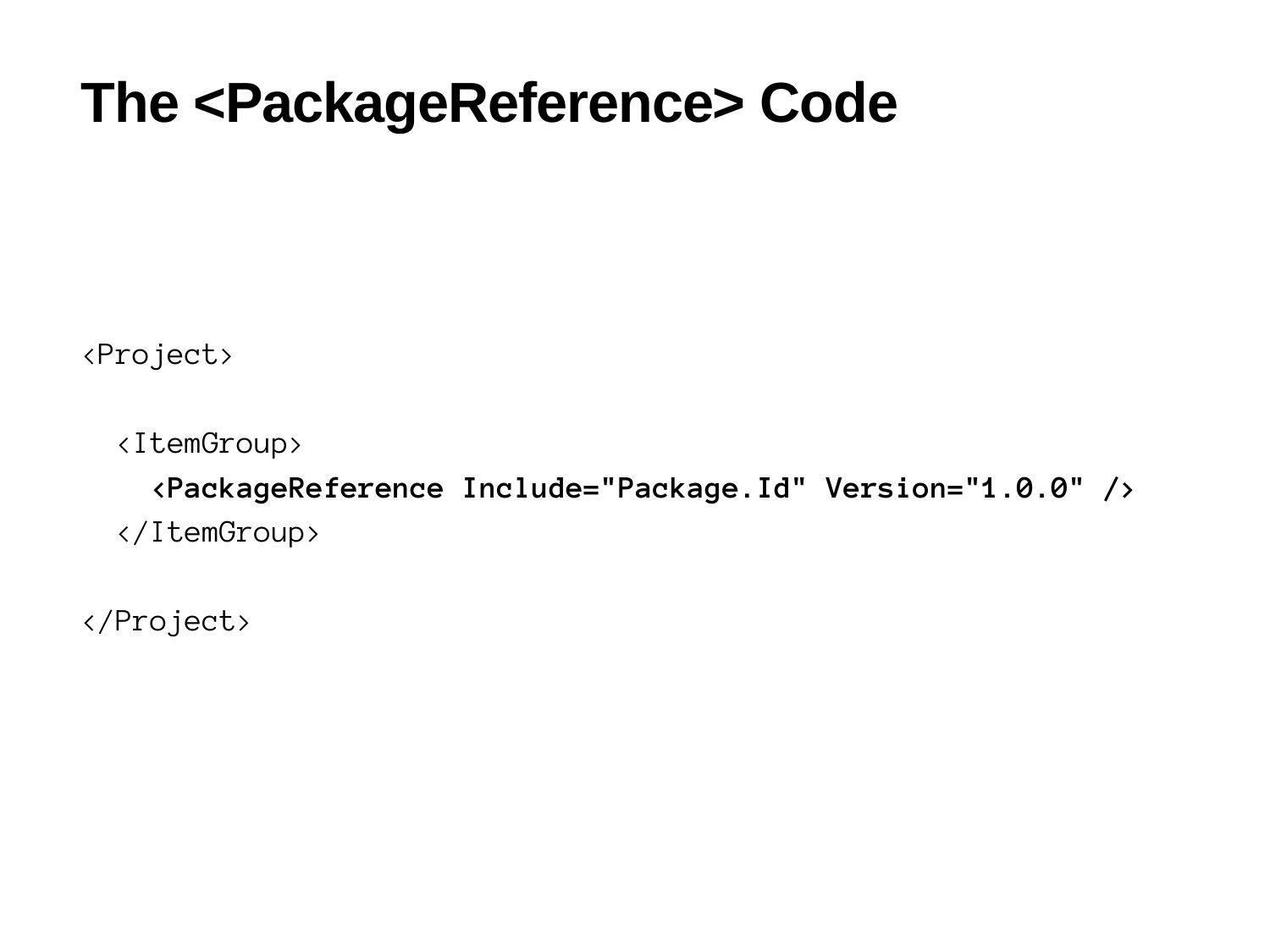

# The <PackageReference> Code

<Project>

  <ItemGroup>
    <PackageReference Include="Package.Id" Version="1.0.0" />
  </ItemGroup>

</Project>